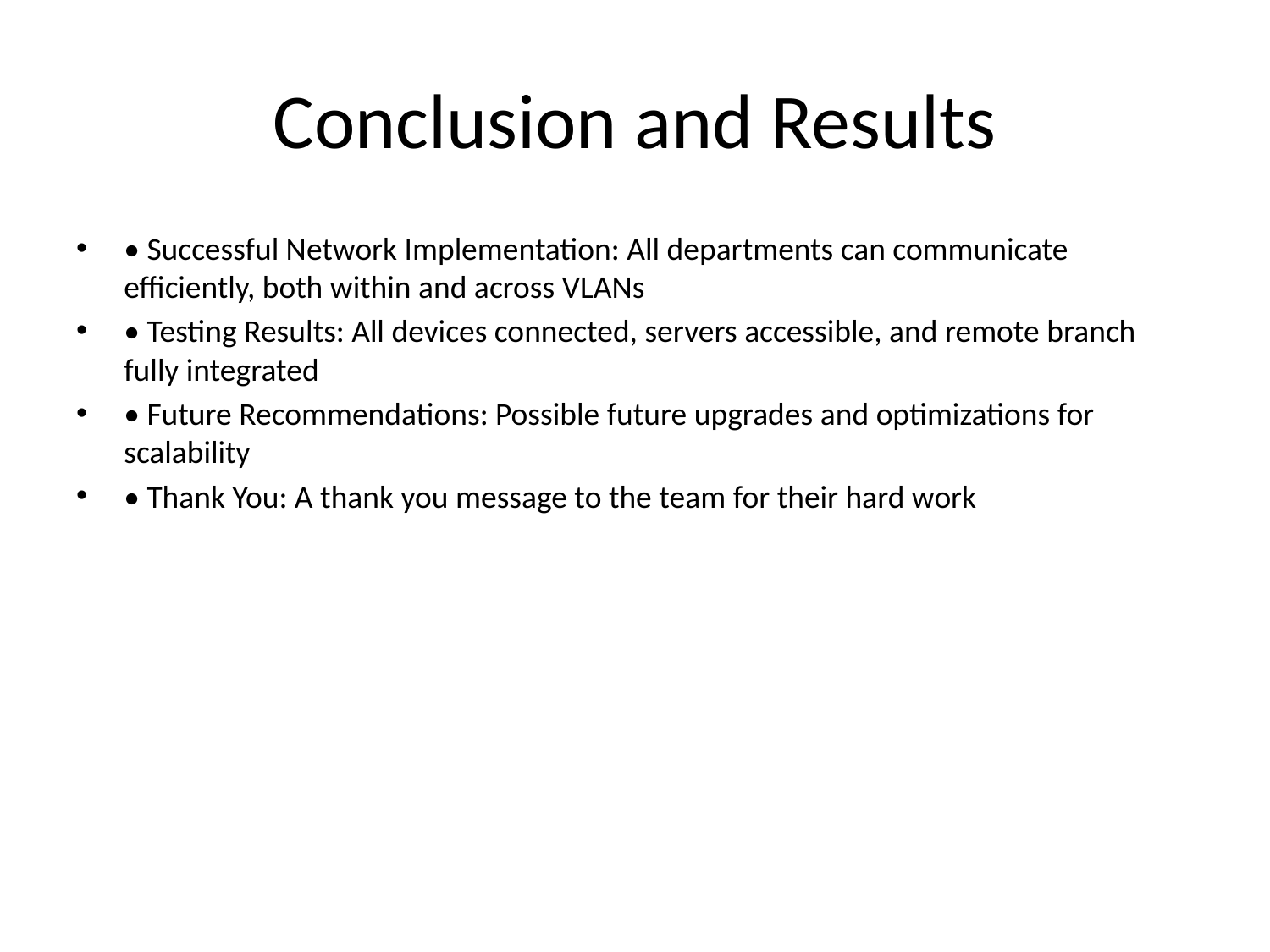

# Conclusion and Results
• Successful Network Implementation: All departments can communicate efficiently, both within and across VLANs
• Testing Results: All devices connected, servers accessible, and remote branch fully integrated
• Future Recommendations: Possible future upgrades and optimizations for scalability
• Thank You: A thank you message to the team for their hard work